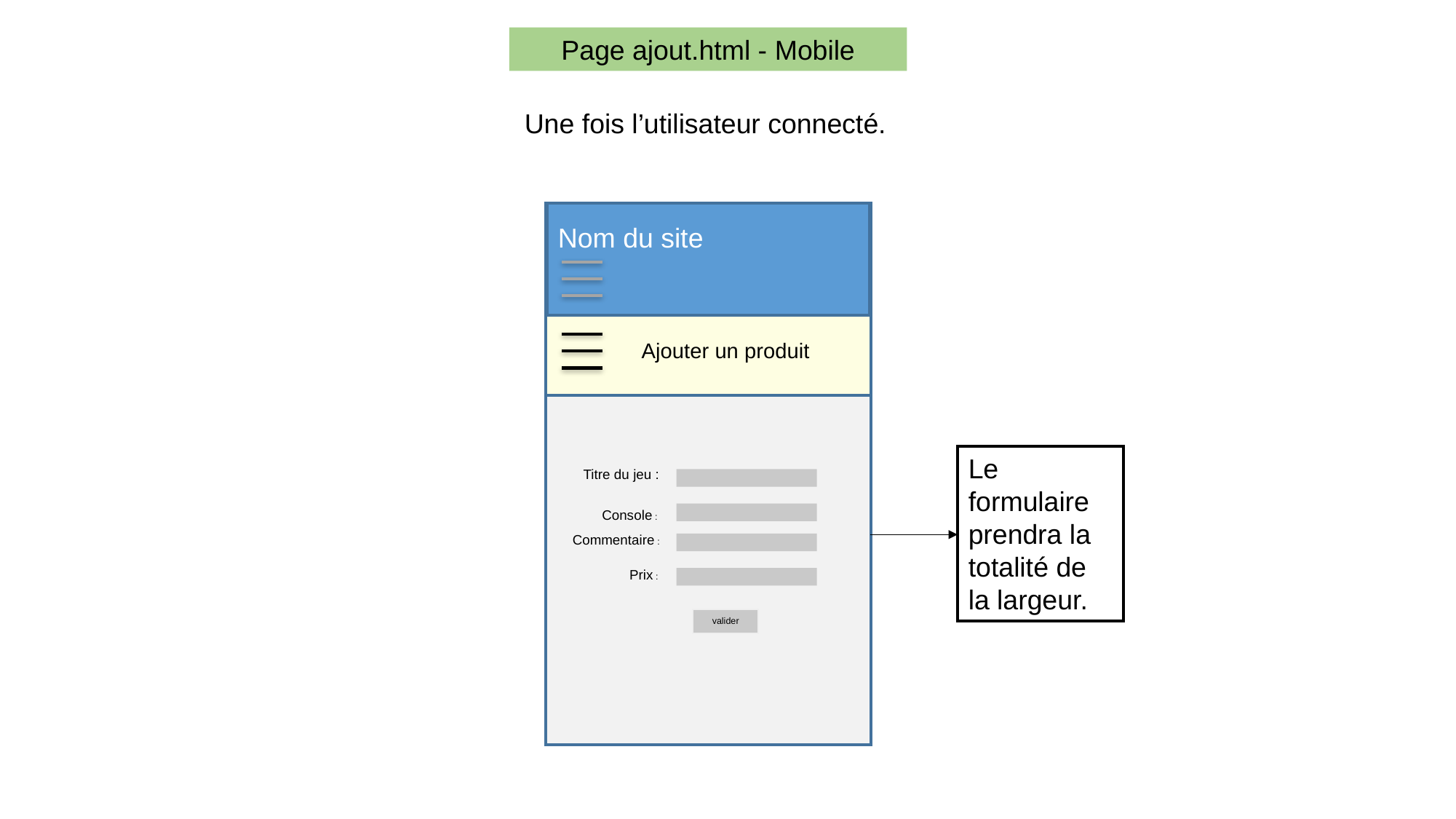

Page ajout.html - Mobile
Une fois l’utilisateur connecté.

Nom du site
Ajouter un produit

Le formulaire prendra la totalité de la largeur.
Titre du jeu :

Console :

Commentaire :

Prix :

valider